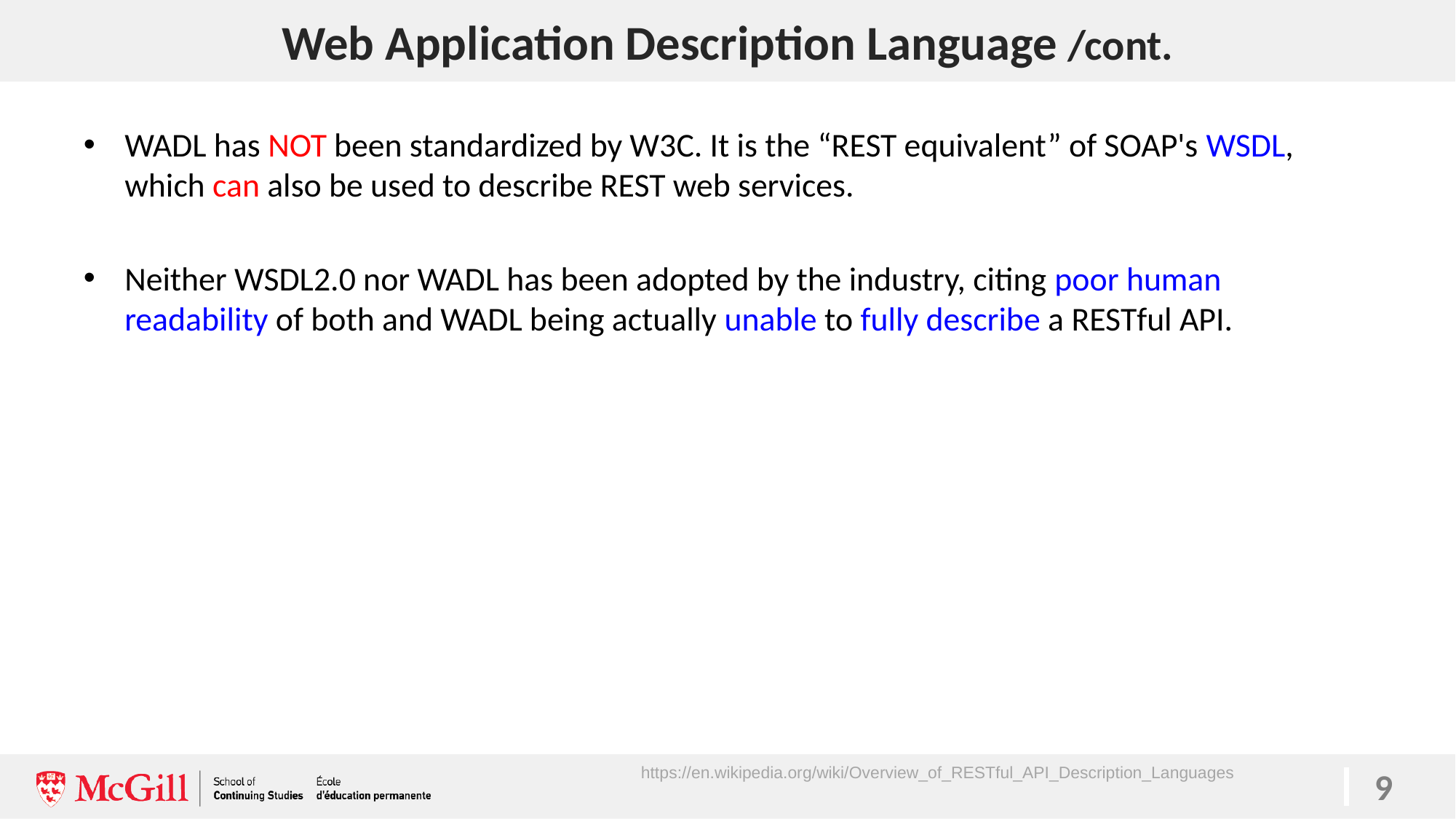

# Web Application Description Language /cont.
9
WADL has NOT been standardized by W3C. It is the “REST equivalent” of SOAP's WSDL, which can also be used to describe REST web services.

Neither WSDL2.0 nor WADL has been adopted by the industry, citing poor human readability of both and WADL being actually unable to fully describe a RESTful API.
https://en.wikipedia.org/wiki/Overview_of_RESTful_API_Description_Languages